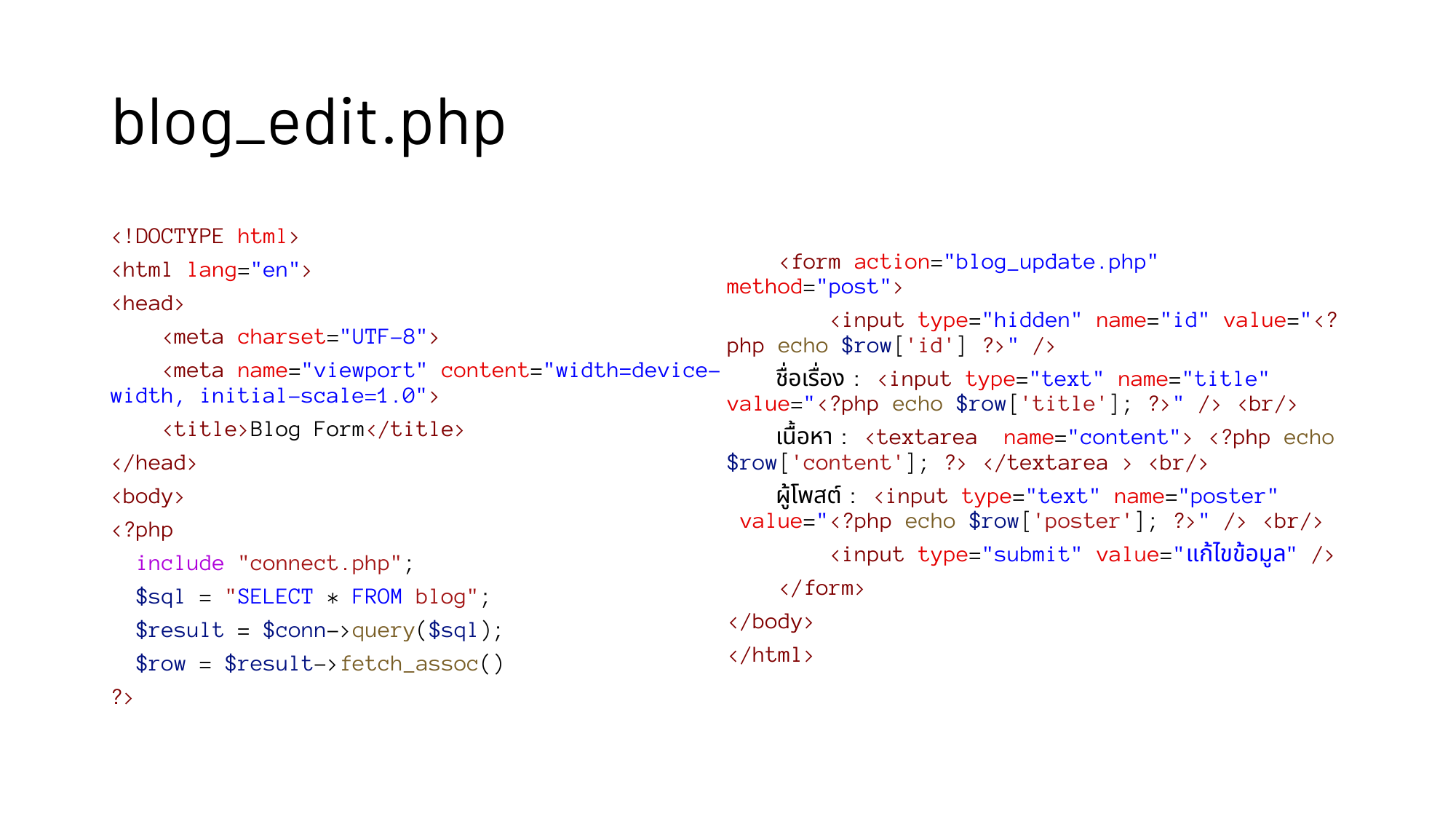

# blog_edit.php
<!DOCTYPE html>
<html lang="en">
<head>
    <meta charset="UTF-8">
    <meta name="viewport" content="width=device-width, initial-scale=1.0">
    <title>Blog Form</title>
</head>
<body>
<?php
  include "connect.php";
  $sql = "SELECT * FROM blog";
  $result = $conn->query($sql);
  $row = $result->fetch_assoc()
?>
    <form action="blog_update.php" method="post">
        <input type="hidden" name="id" value="<?php echo $row['id'] ?>" />
        ชื่อเรื่อง : <input type="text" name="title" value="<?php echo $row['title']; ?>" /> <br/>
        เนื้อหา : <textarea  name="content"> <?php echo $row['content']; ?> </textarea > <br/>
        ผู้โพสต์ : <input type="text" name="poster"  value="<?php echo $row['poster']; ?>" /> <br/>
        <input type="submit" value="แก้ไขข้อมูล" />
    </form>
</body>
</html>